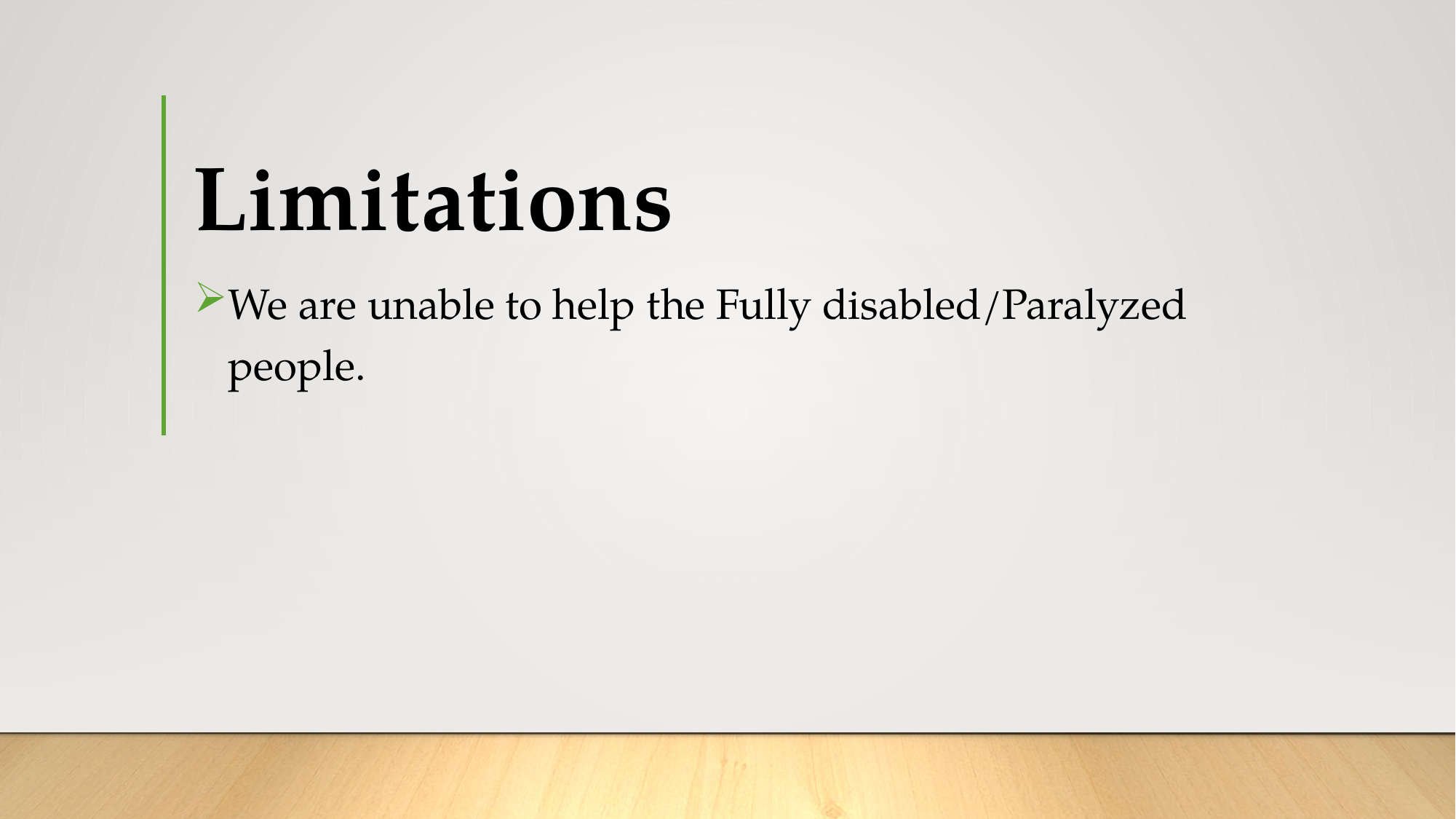

# Limitations
We are unable to help the Fully disabled/Paralyzed people.